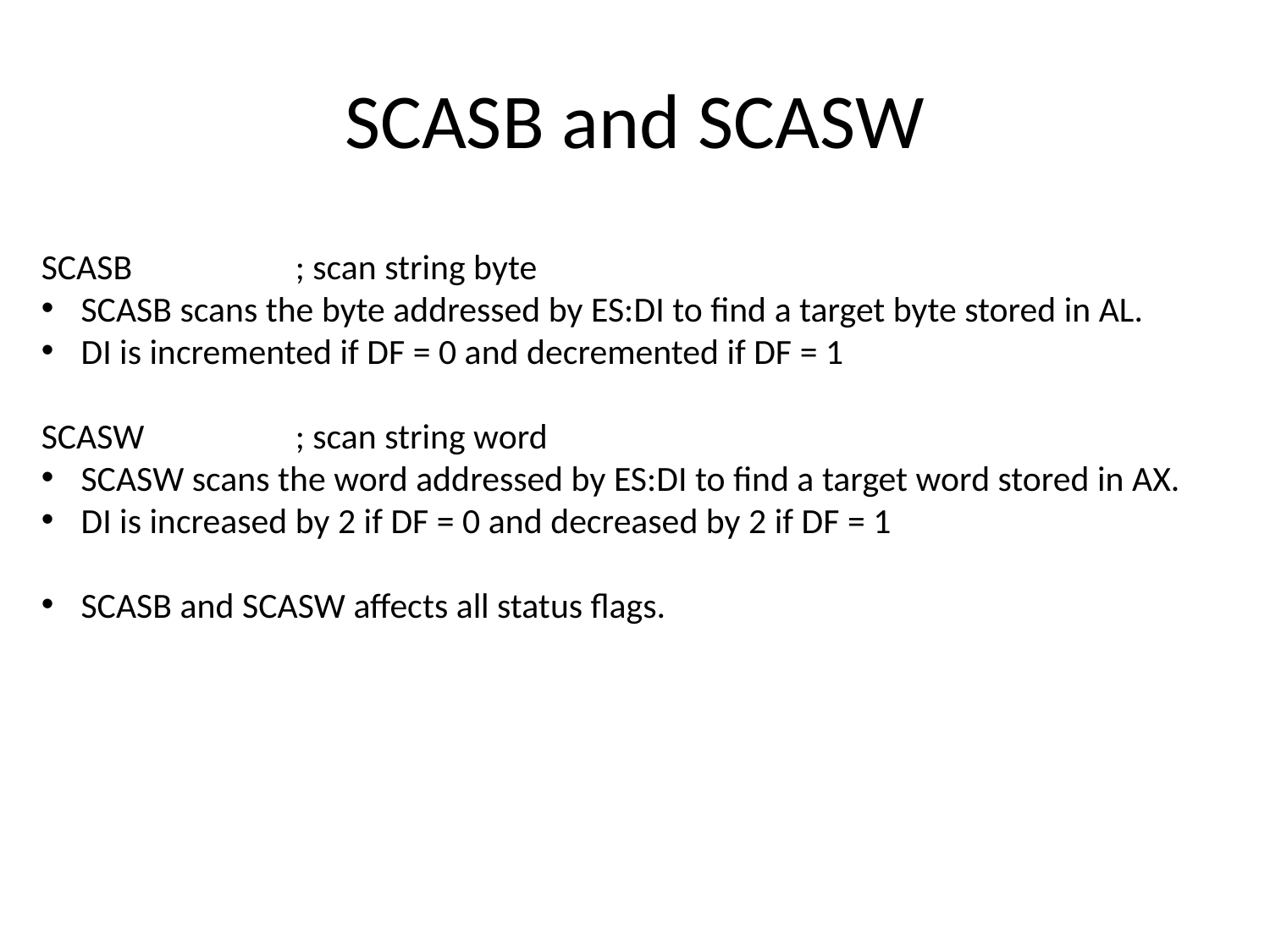

# SCASB and SCASW
SCASB		; scan string byte
SCASB scans the byte addressed by ES:DI to find a target byte stored in AL.
DI is incremented if DF = 0 and decremented if DF = 1

SCASW		; scan string word
SCASW scans the word addressed by ES:DI to find a target word stored in AX.
DI is increased by 2 if DF = 0 and decreased by 2 if DF = 1

SCASB and SCASW affects all status flags.